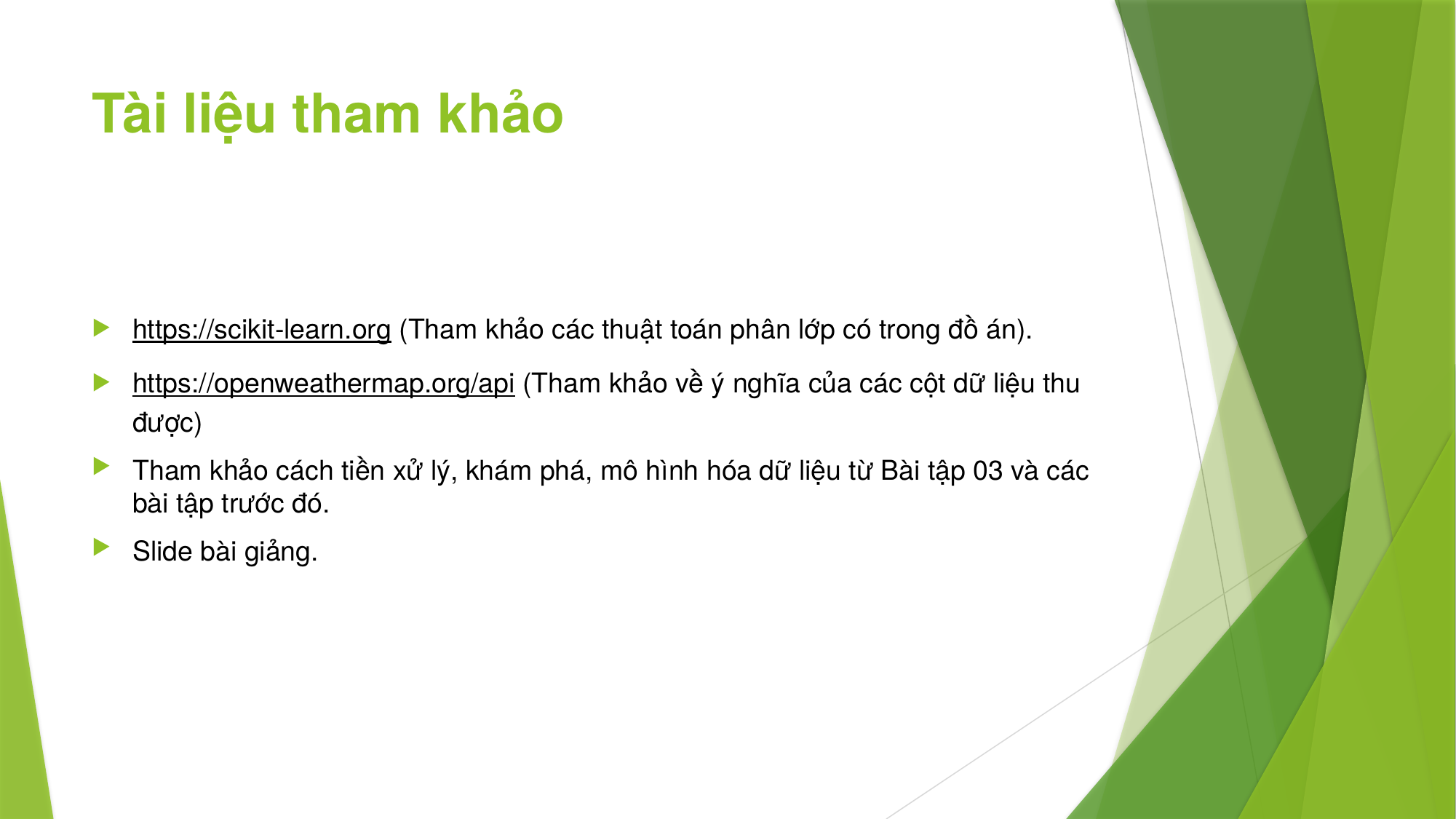

# Tài liệu tham khảo

https://scikit-learn.org (Tham khảo các thuật toán phân lớp có trong đồ án).
https://openweathermap.org/api (Tham khảo về ý nghĩa của các cột dữ liệu thu được)
Tham khảo cách tiền xử lý, khám phá, mô hình hóa dữ liệu từ Bài tập 03 và các bài tập trước đó.
Slide bài giảng.